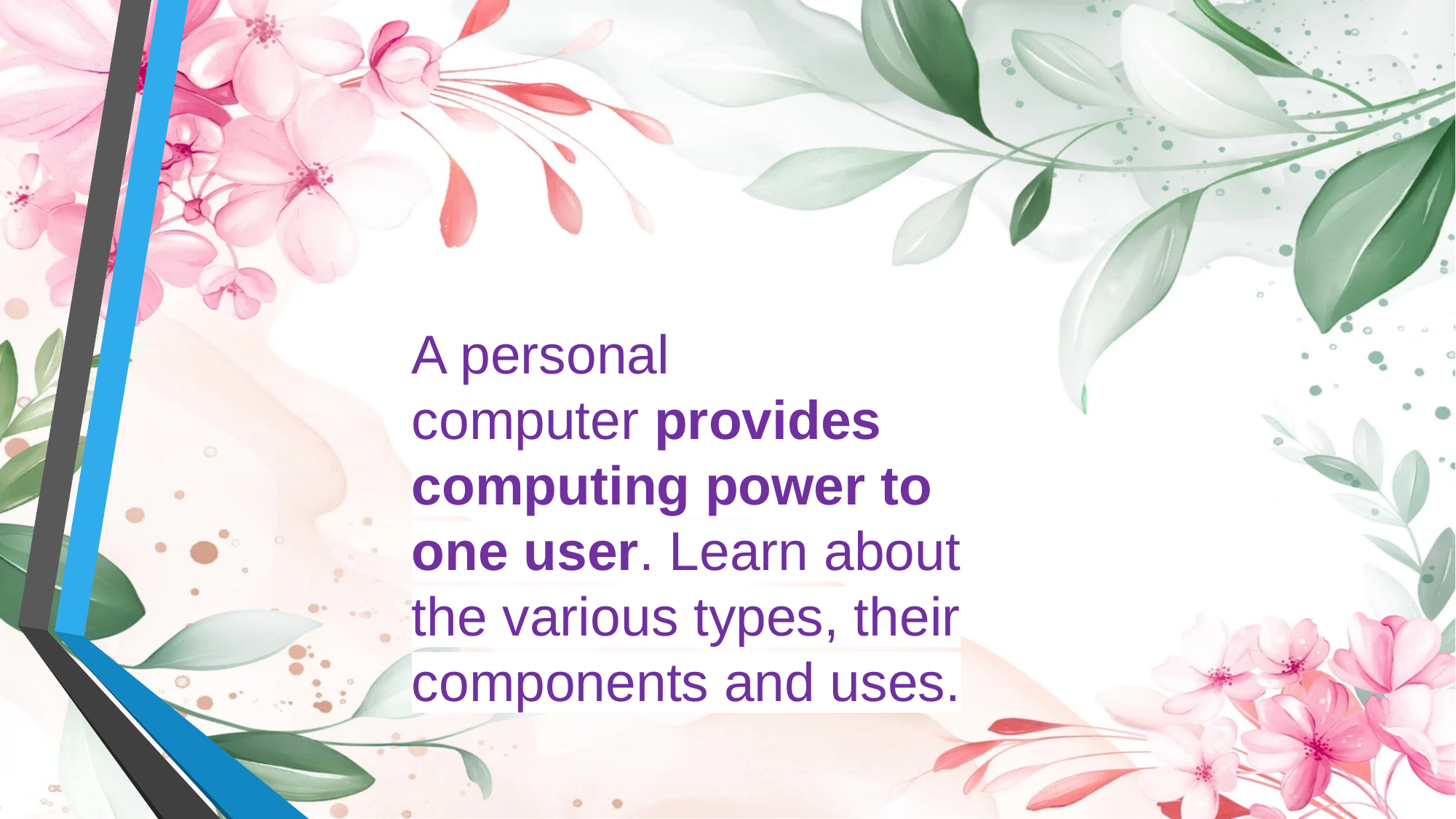

A personal computer provides computing power to one user. Learn about the various types, their components and uses.